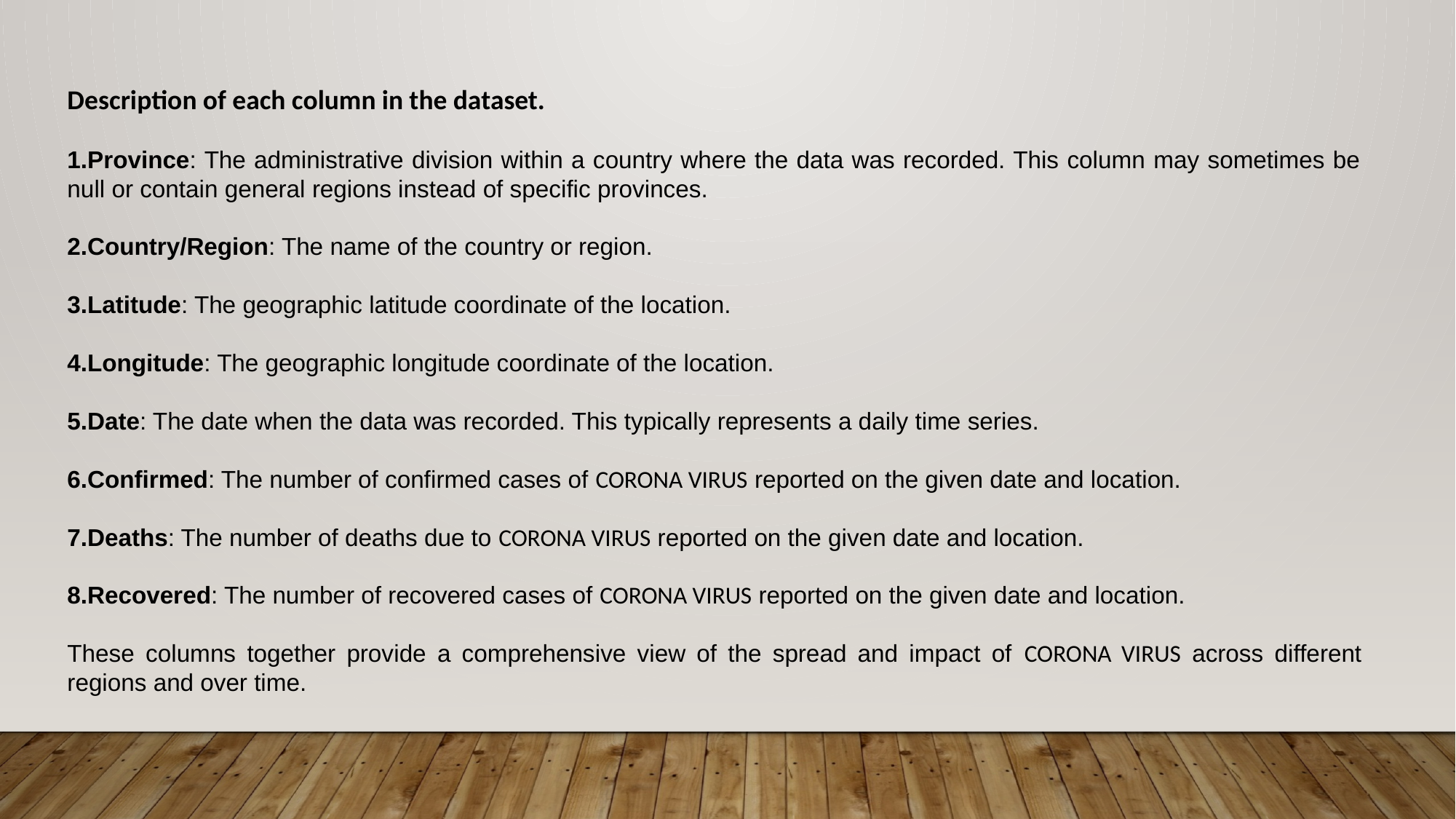

Description of each column in the dataset.

Province: The administrative division within a country where the data was recorded. This column may sometimes be null or contain general regions instead of specific provinces.

Country/Region: The name of the country or region.

Latitude: The geographic latitude coordinate of the location.

Longitude: The geographic longitude coordinate of the location.

Date: The date when the data was recorded. This typically represents a daily time series.

Confirmed: The number of confirmed cases of CORONA VIRUS reported on the given date and location.

Deaths: The number of deaths due to CORONA VIRUS reported on the given date and location.

Recovered: The number of recovered cases of CORONA VIRUS reported on the given date and location.

These columns together provide a comprehensive view of the spread and impact of CORONA VIRUS across different regions and over time.